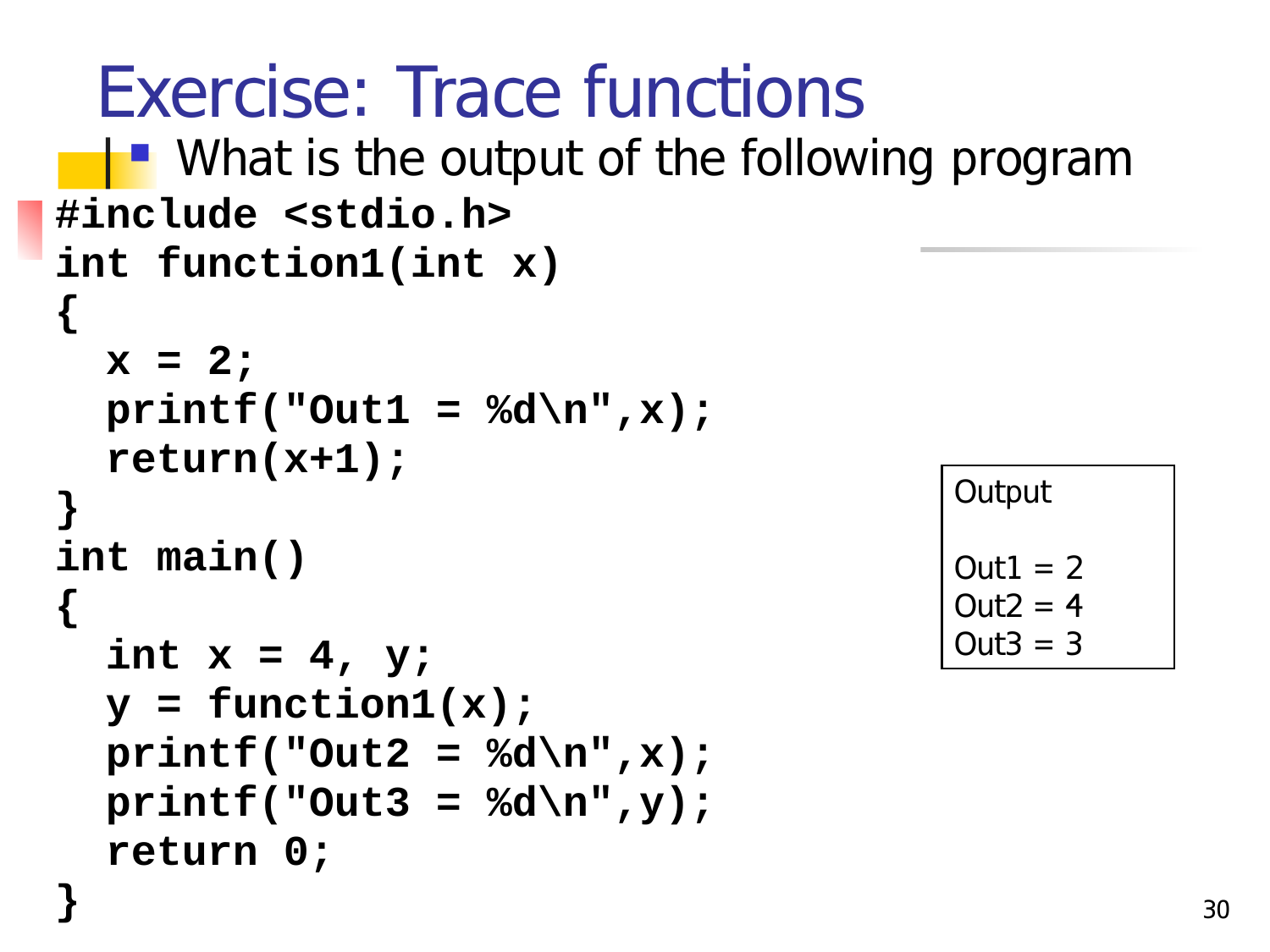

# Exercise: Trace functions
What is the output of the following program
#include <stdio.h>
int function1(int x)
{
  x = 2;
  printf("Out1 = %d\n",x);
  return(x+1);
}
int main()
{
  int x = 4, y;
  y = function1(x);
  printf("Out2 = %d\n",x);
  printf("Out3 = %d\n",y);
  return 0;
}

Output

Out1 = 2
Out2 = 4
Out3 = 3
30